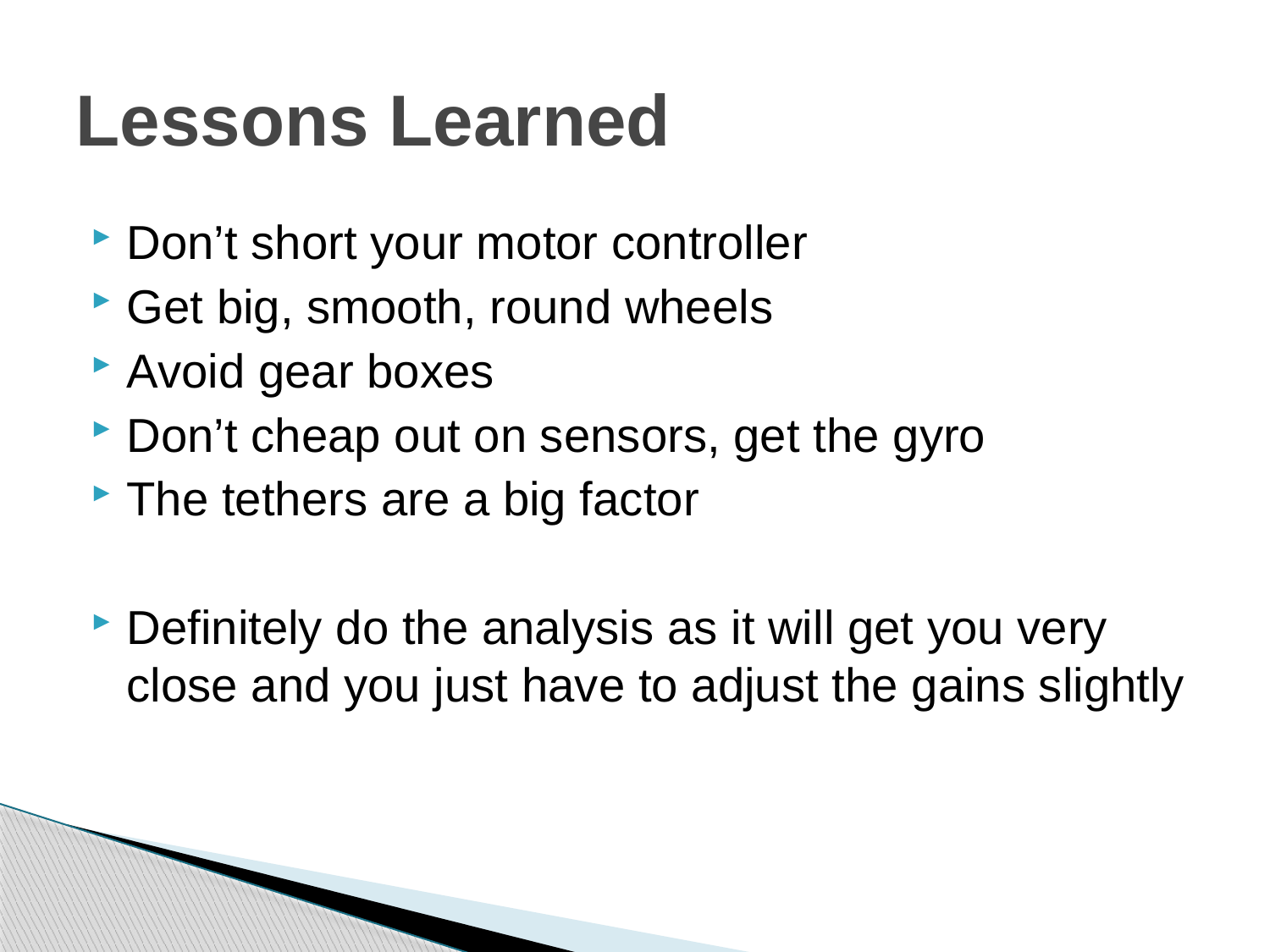

# Lessons Learned
Don’t short your motor controller
Get big, smooth, round wheels
Avoid gear boxes
Don’t cheap out on sensors, get the gyro
The tethers are a big factor

Definitely do the analysis as it will get you very close and you just have to adjust the gains slightly